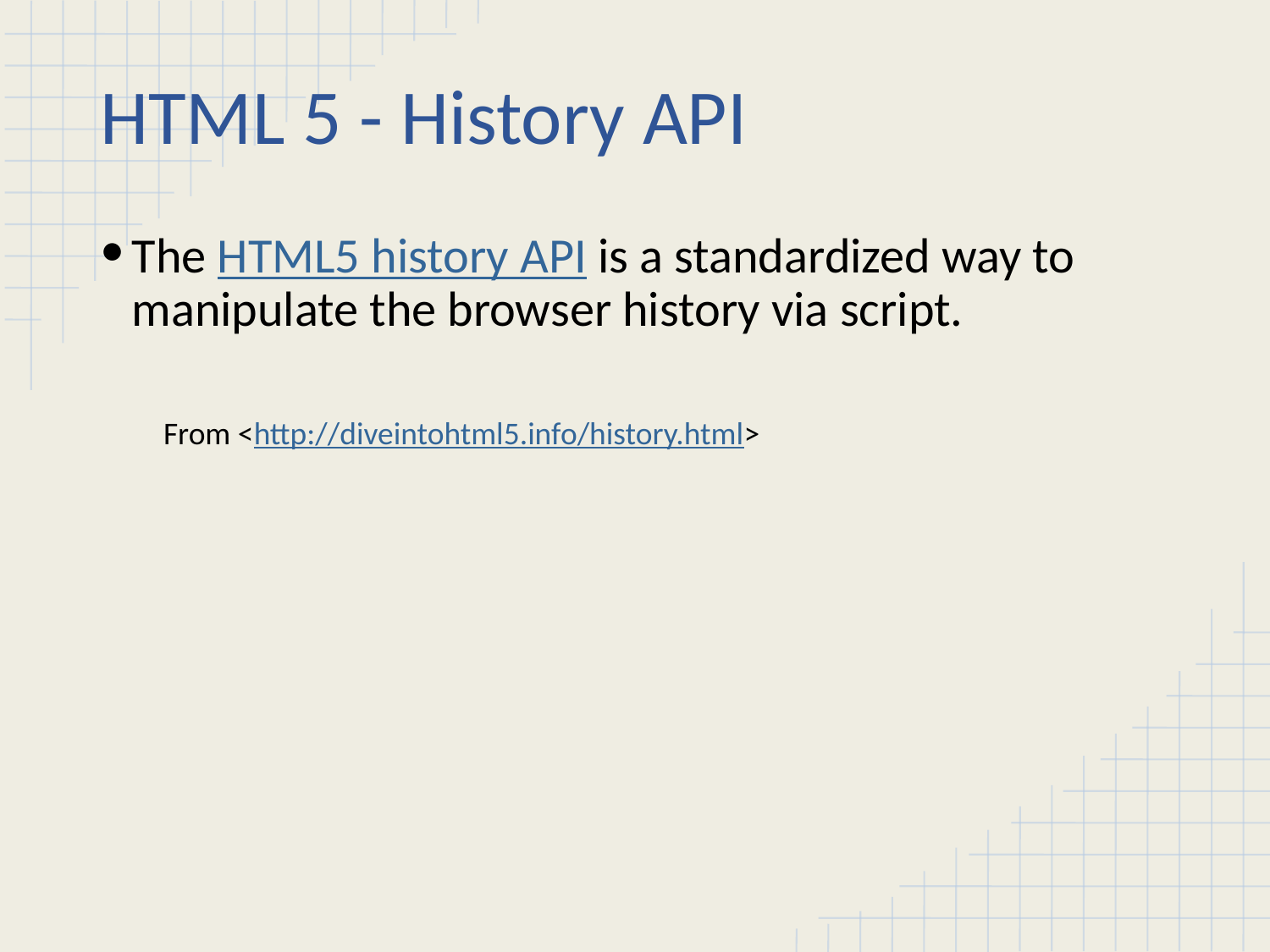

# HTML 5 - History API
The HTML5 history API is a standardized way to manipulate the browser history via script.

From <http://diveintohtml5.info/history.html>